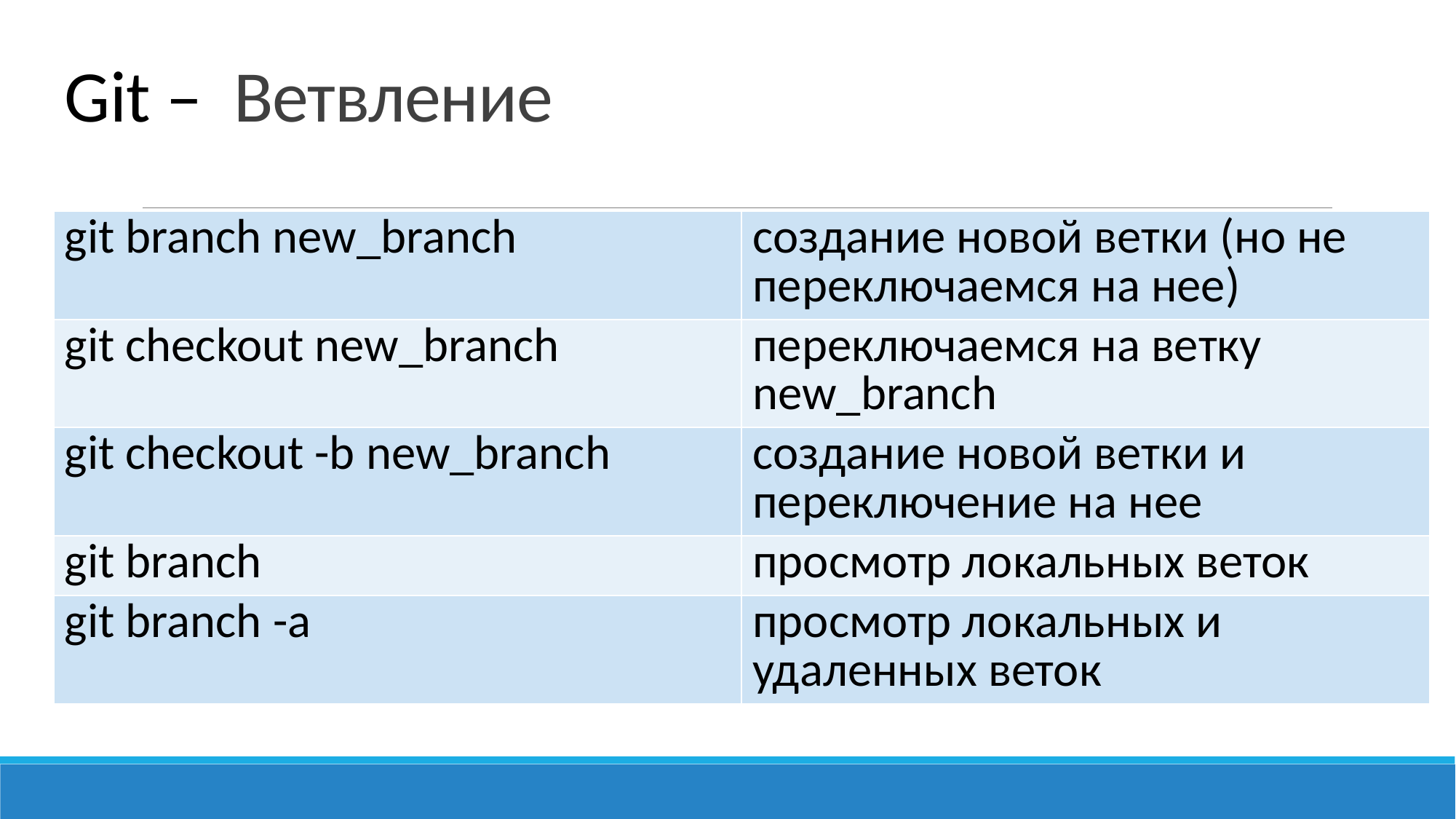

# Git –  Ветвление
| git branch new\_branch | создание новой ветки (но не переключаемся на нее) |
| --- | --- |
| git checkout new\_branch | переключаемся на ветку new\_branch |
| git checkout -b new\_branch | создание новой ветки и переключение на нее |
| git branch | просмотр локальных веток |
| git branch -a | просмотр локальных и удаленных веток |